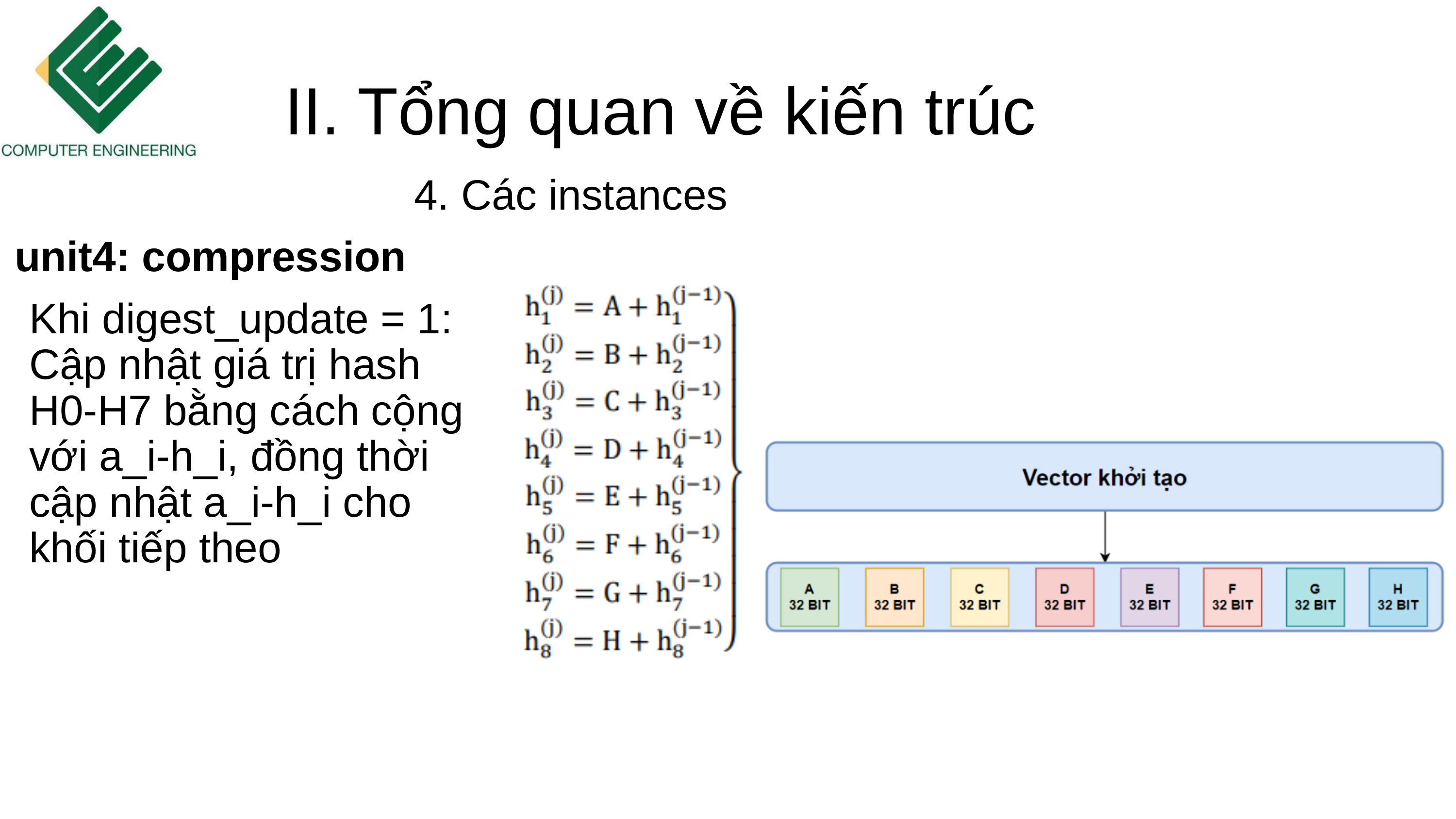

II. Tổng quan về kiến trúc

4. Các instances

unit4: compression

Khi digest_update = 1: Cập nhật giá trị hash H0-H7 bằng cách cộng với a_i-h_i, đồng thời cập nhật a_i-h_i cho khối tiếp theo